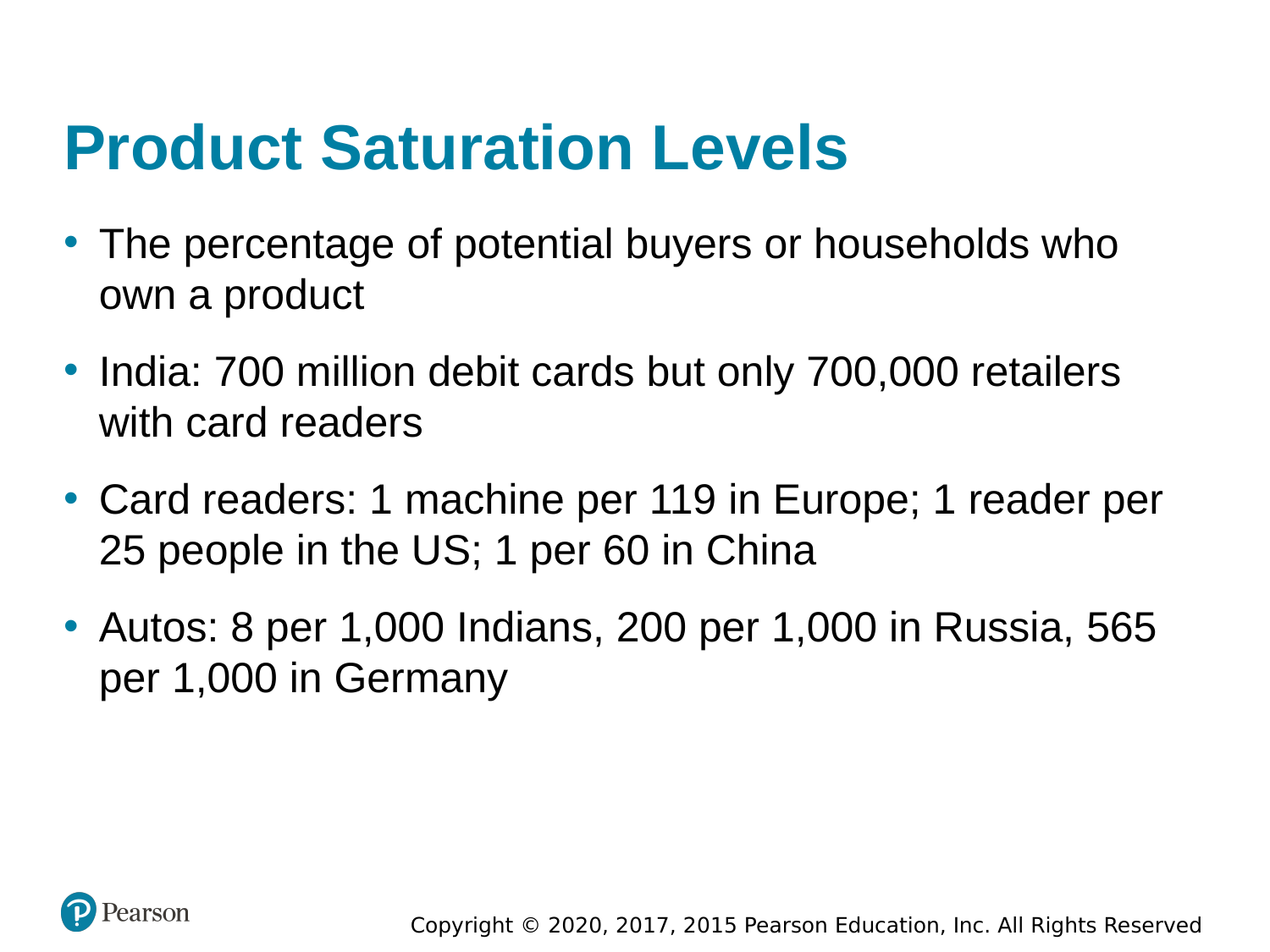

# Product Saturation Levels
The percentage of potential buyers or households who own a product
India: 700 million debit cards but only 700,000 retailers with card readers
Card readers: 1 machine per 119 in Europe; 1 reader per 25 people in the U S; 1 per 60 in China
Autos: 8 per 1,000 Indians, 200 per 1,000 in Russia, 565 per 1,000 in Germany